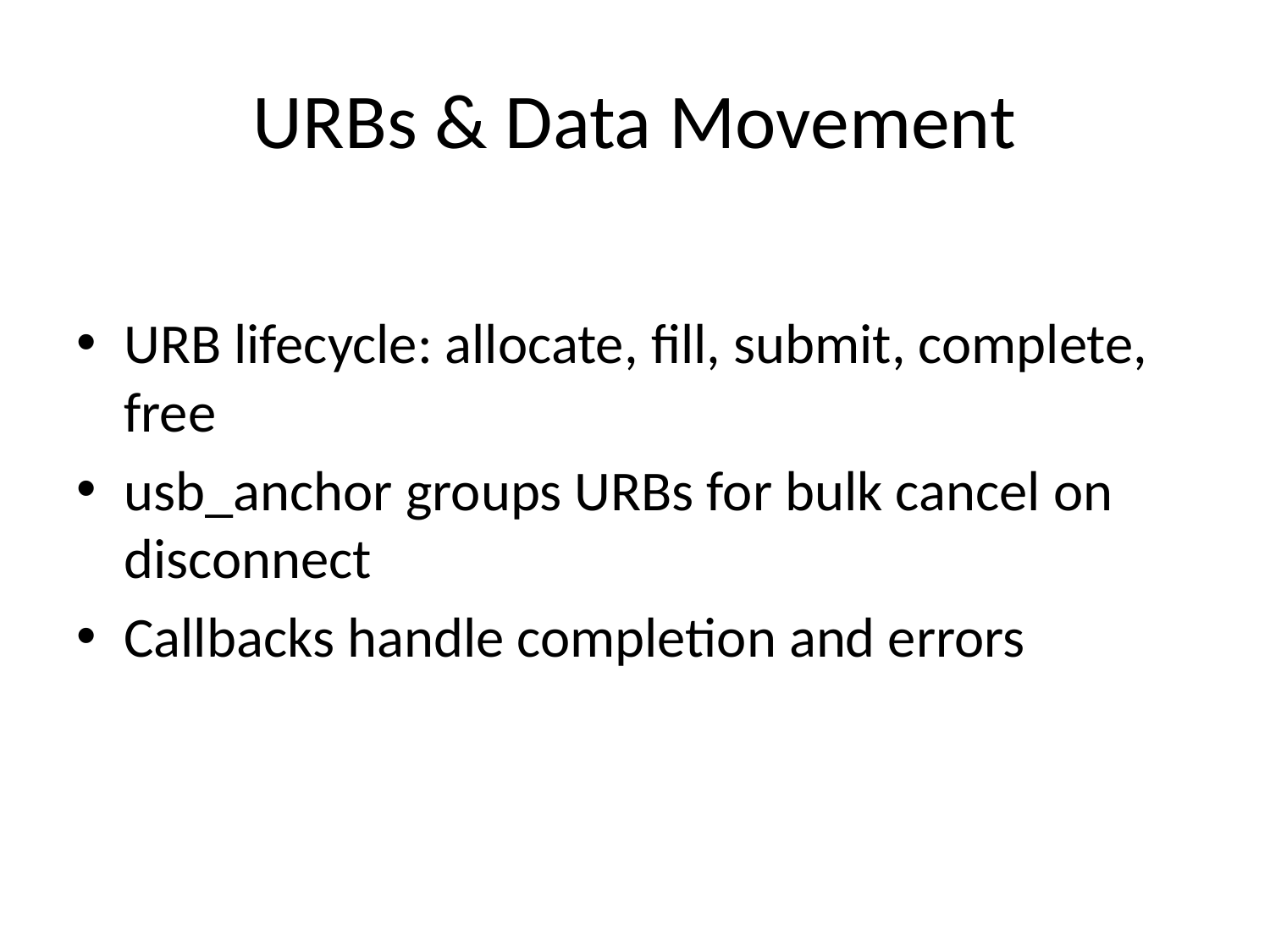

# URBs & Data Movement

URB lifecycle: allocate, fill, submit, complete, free
usb_anchor groups URBs for bulk cancel on disconnect
Callbacks handle completion and errors